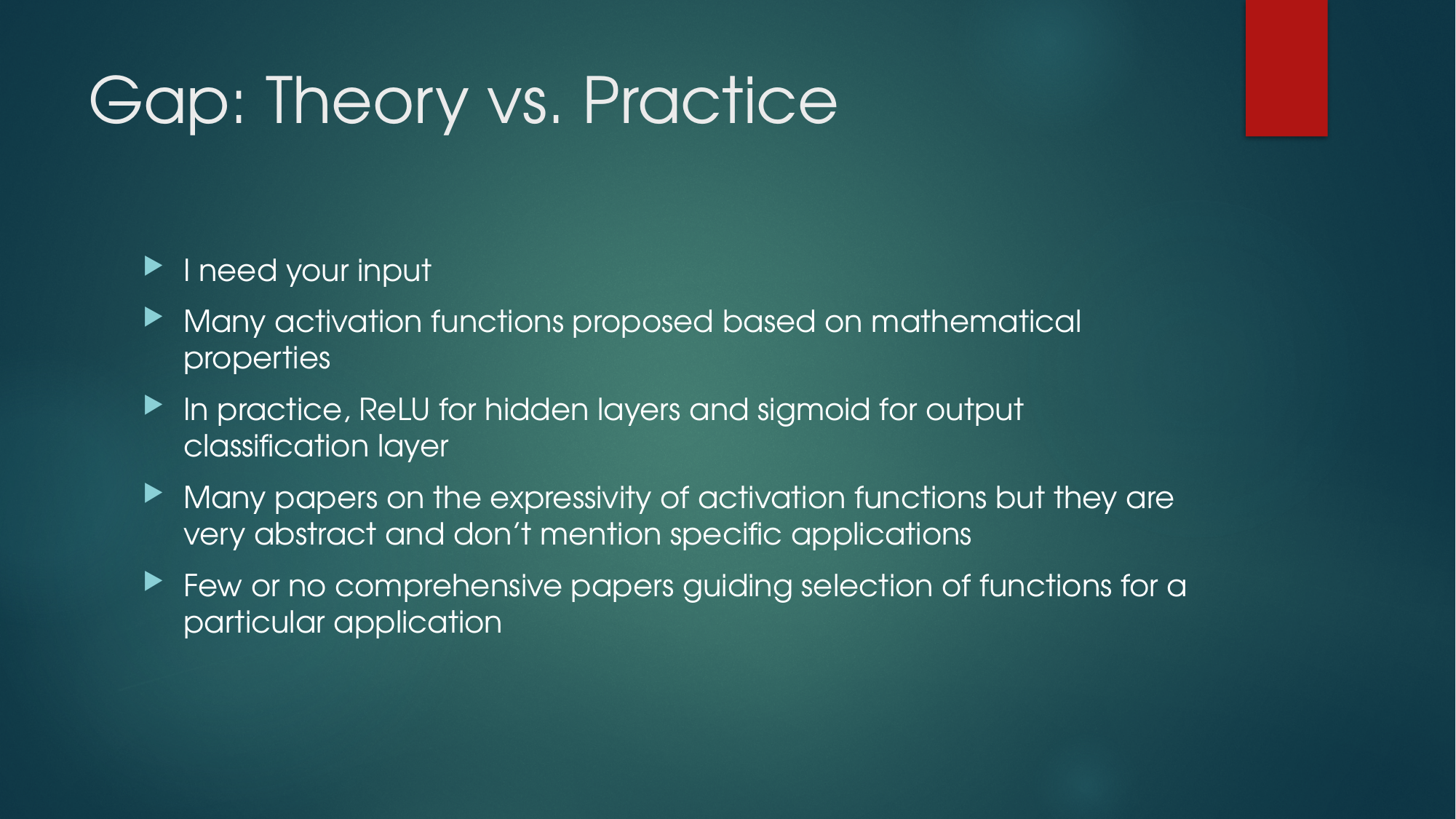

# Gap: Theory vs. Practice
I need your input
Many activation functions proposed based on mathematical properties
In practice, ReLU for hidden layers and sigmoid for output classification layer
Many papers on the expressivity of activation functions but they are very abstract and don’t mention specific applications
Few or no comprehensive papers guiding selection of functions for a particular application